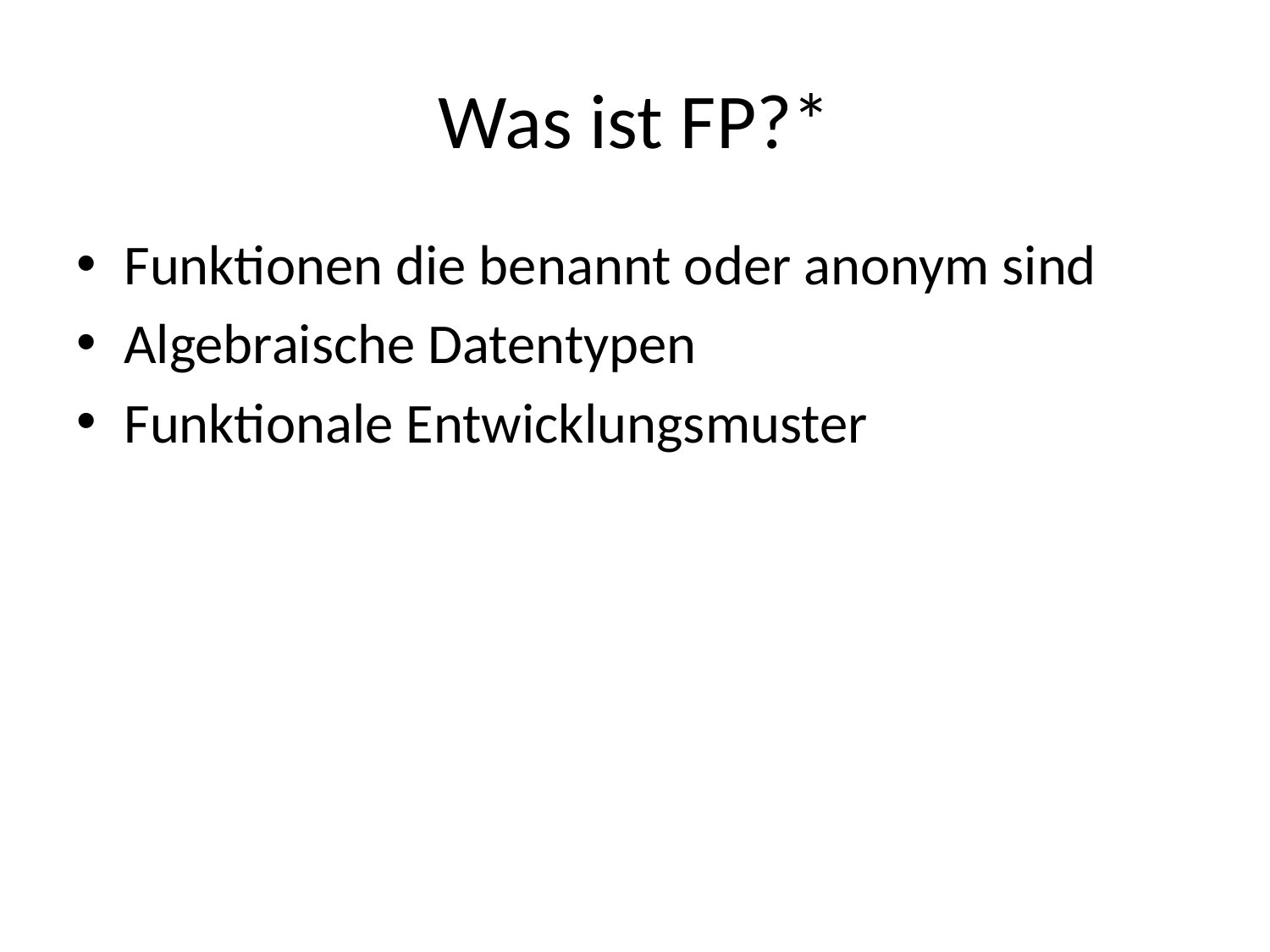

# Was ist FP?*
Funktionen die benannt oder anonym sind
Algebraische Datentypen
Funktionale Entwicklungsmuster